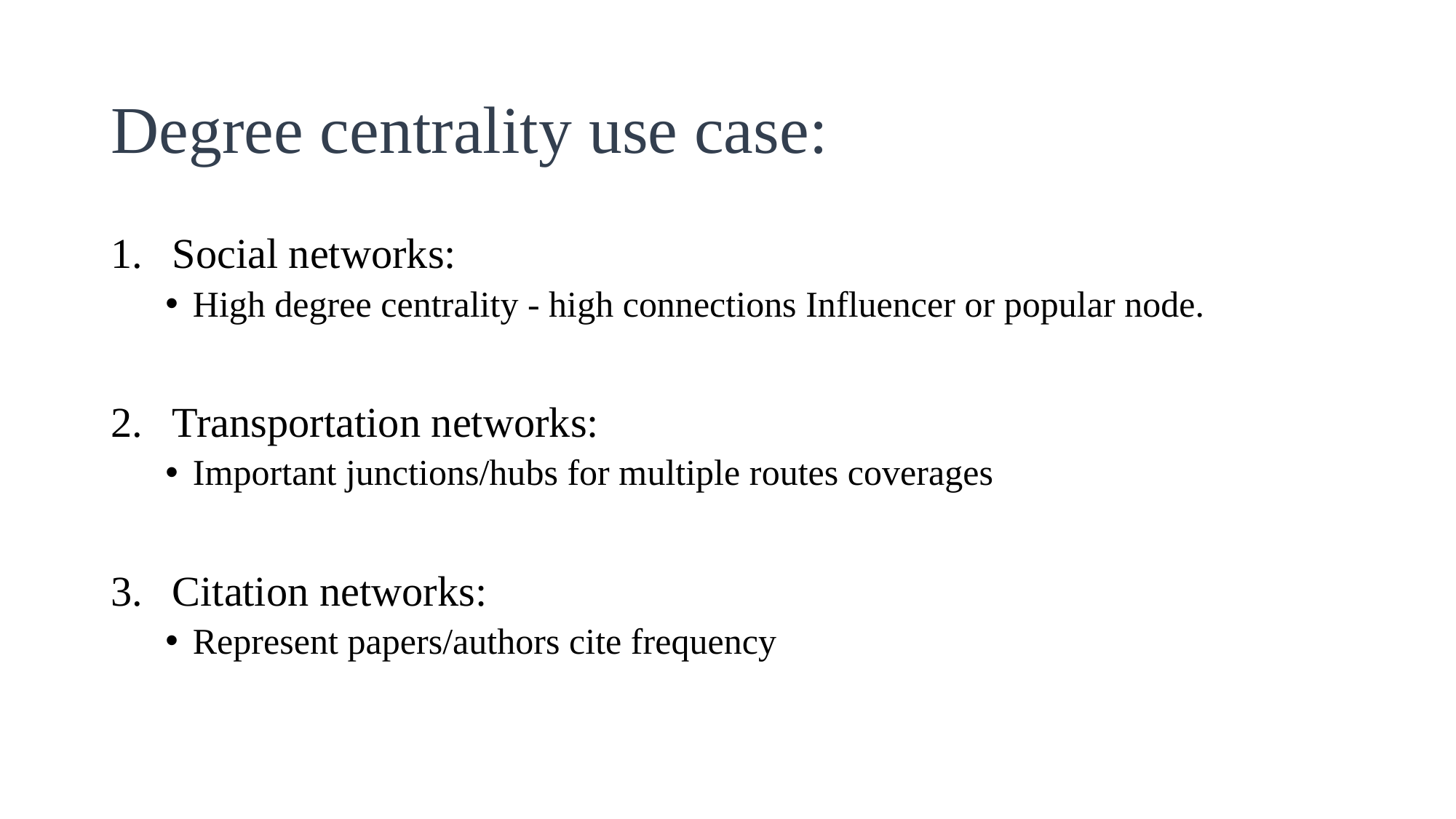

# Degree centrality use case:
Social networks:
High degree centrality - high connections Influencer or popular node.

Transportation networks:
Important junctions/hubs for multiple routes coverages

Citation networks:
Represent papers/authors cite frequency